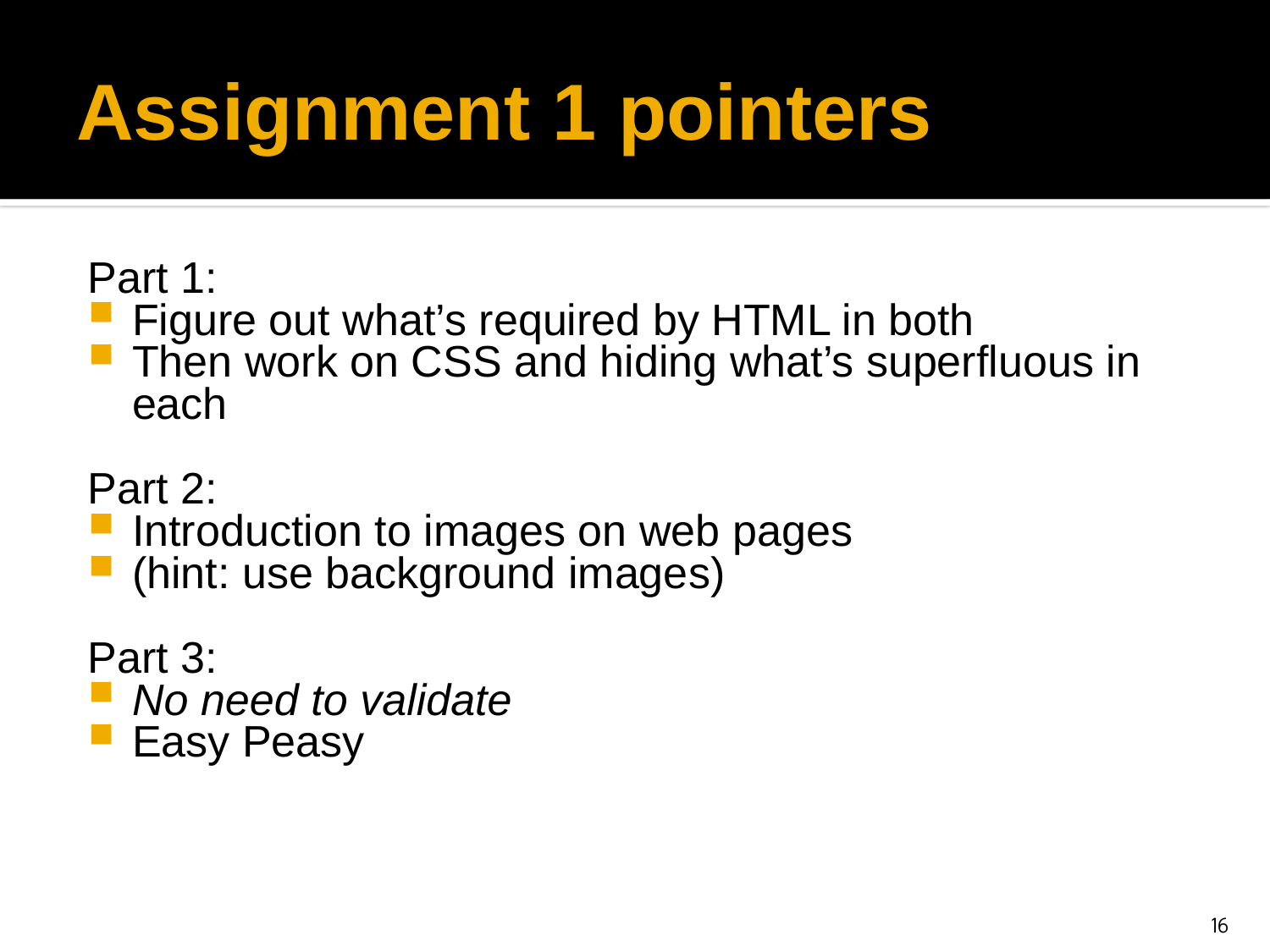

# Assignment 1 pointers
Part 1:
Figure out what’s required by HTML in both
Then work on CSS and hiding what’s superfluous in each
Part 2:
Introduction to images on web pages
(hint: use background images)
Part 3:
No need to validate
Easy Peasy
16